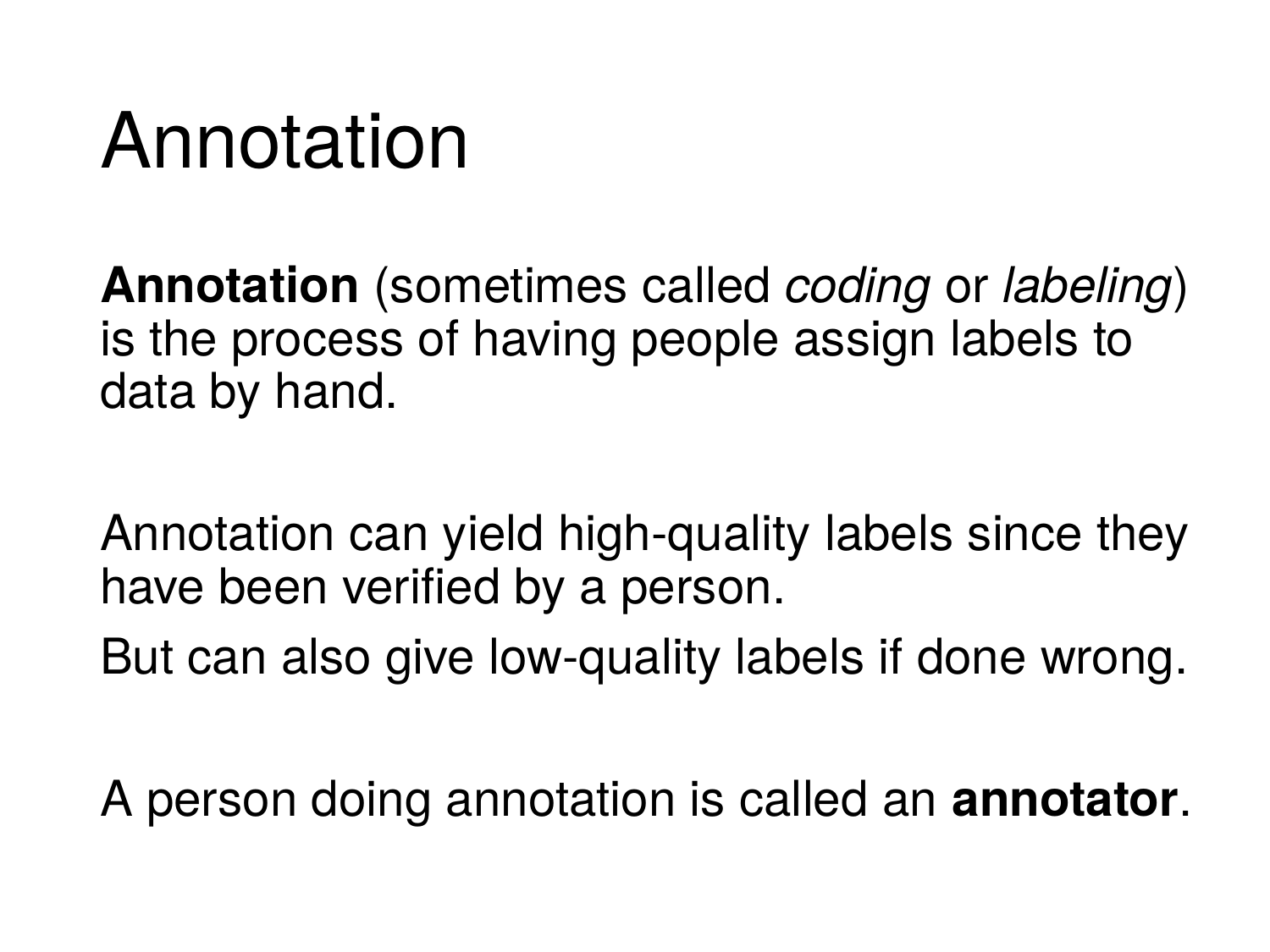

# Annotation
Annotation (sometimes called coding or labeling) is the process of having people assign labels to data by hand.

Annotation can yield high-quality labels since they have been verified by a person.
But can also give low-quality labels if done wrong.

A person doing annotation is called an annotator.